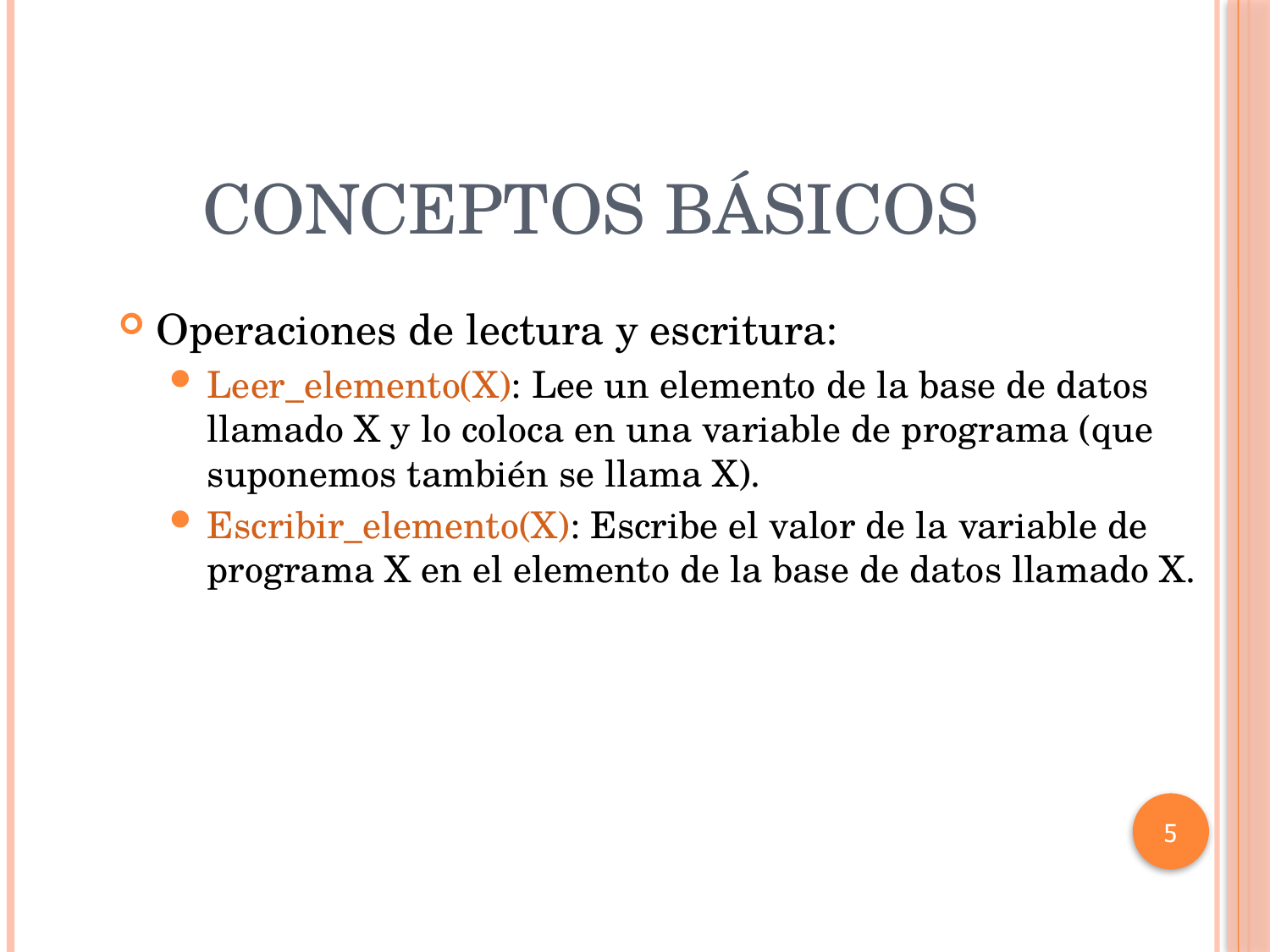

# CONCEPTOS BÁSICOS
Operaciones de lectura y escritura:
Leer_elemento(X): Lee un elemento de la base de datos llamado X y lo coloca en una variable de programa (que suponemos también se llama X).
Escribir_elemento(X): Escribe el valor de la variable de programa X en el elemento de la base de datos llamado X.
5